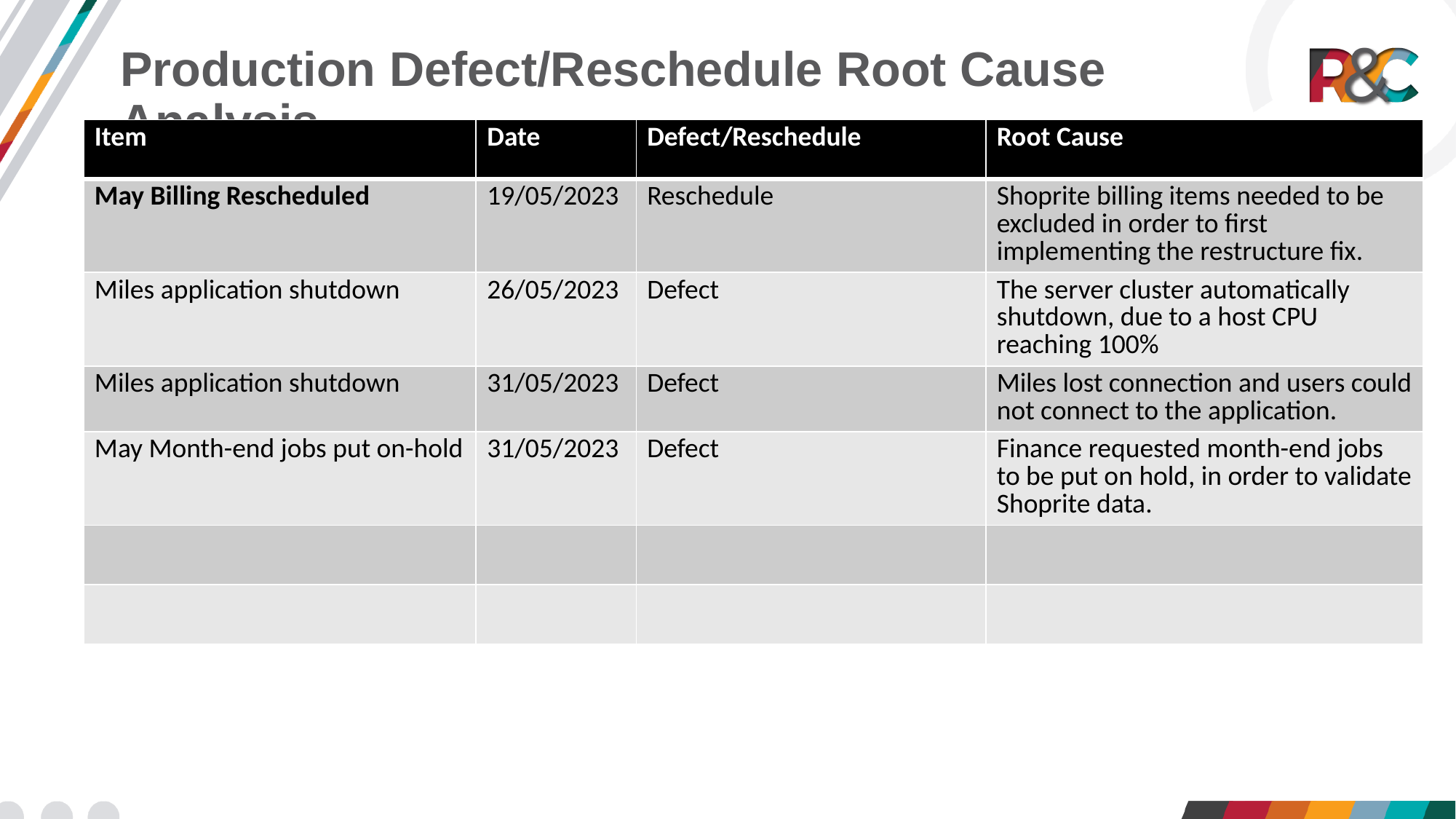

# Production Defect/Reschedule Root Cause Analysis
| Item | Date | Defect/Reschedule | Root Cause |
| --- | --- | --- | --- |
| May Billing Rescheduled | 19/05/2023 | Reschedule | Shoprite billing items needed to be excluded in order to first implementing the restructure fix. |
| Miles application shutdown | 26/05/2023 | Defect | The server cluster automatically shutdown, due to a host CPU reaching 100% |
| Miles application shutdown | 31/05/2023 | Defect | Miles lost connection and users could not connect to the application. |
| May Month-end jobs put on-hold | 31/05/2023 | Defect | Finance requested month-end jobs to be put on hold, in order to validate Shoprite data. |
|  |  |  |  |
|  |  |  |  |